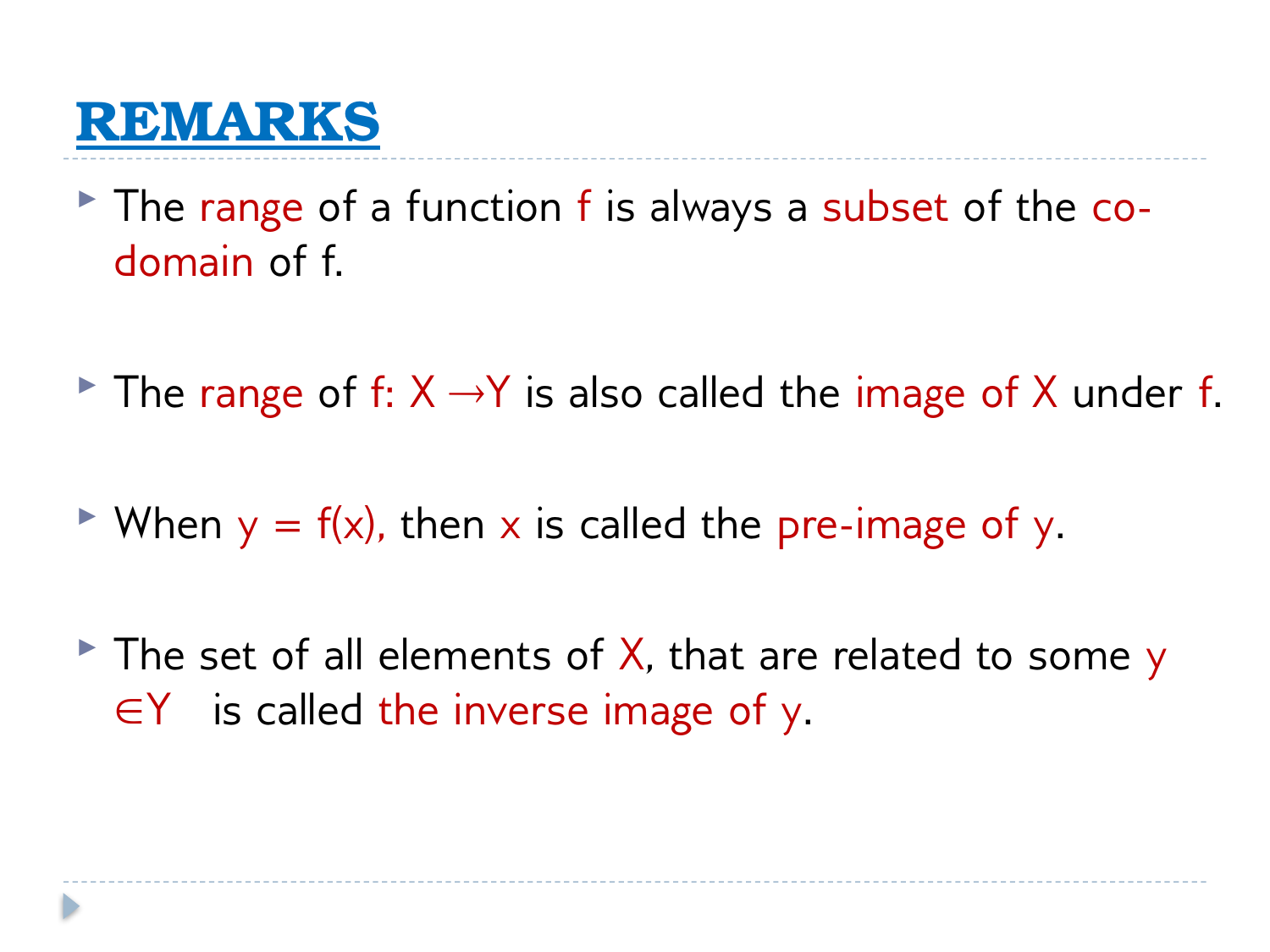

# REMARKS
The range of a function f is always a subset of the co-domain of f.

The range of f: X →Y is also called the image of X under f.

When y = f(x), then x is called the pre-image of y.

The set of all elements of X, that are related to some y ∈Y   is called the inverse image of y.